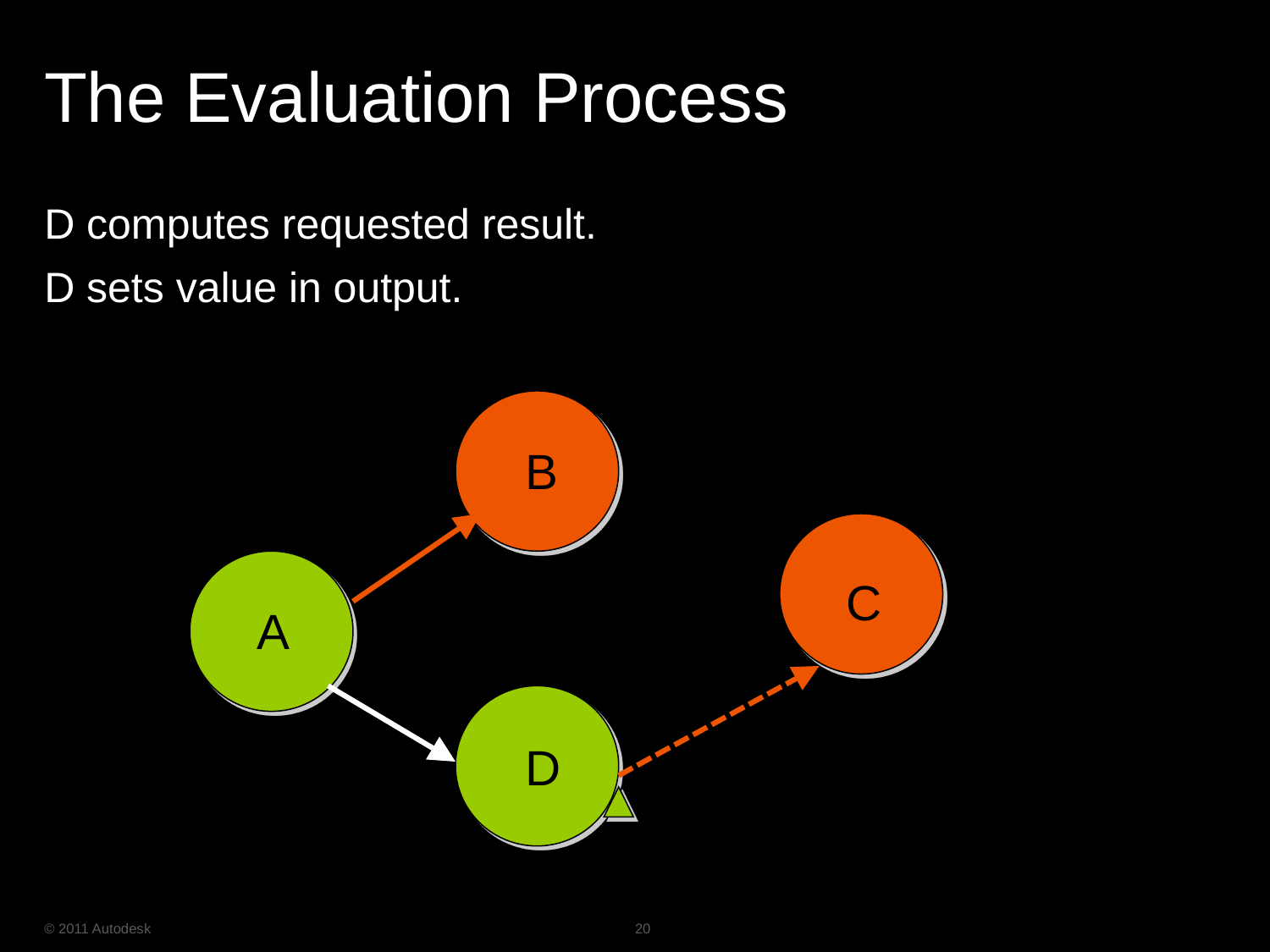

# The Evaluation Process
D computes requested result.
D sets value in output.

B

C
A

D